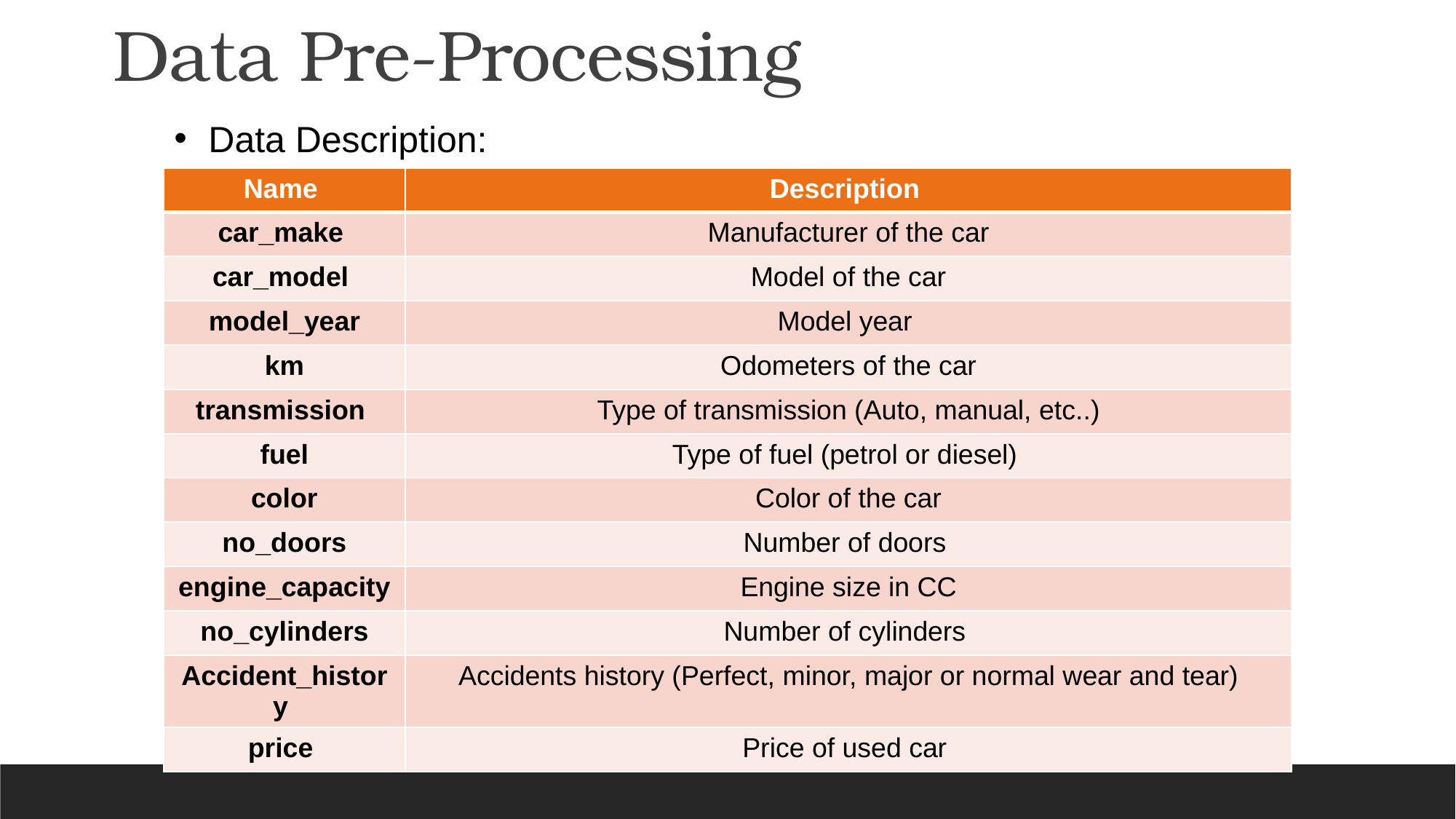

Data Pre-Processing
Data Description:

| Name | Description |
| --- | --- |
| car\_make | Manufacturer of the car |
| car\_model | Model of the car |
| model\_year | Model year |
| km | Odometers of the car |
| transmission | Type of transmission (Auto, manual, etc..) |
| fuel | Type of fuel (petrol or diesel) |
| color | Color of the car |
| no\_doors | Number of doors |
| engine\_capacity | Engine size in CC |
| no\_cylinders | Number of cylinders |
| Accident\_history | Accidents history (Perfect, minor, major or normal wear and tear) |
| price | Price of used car |